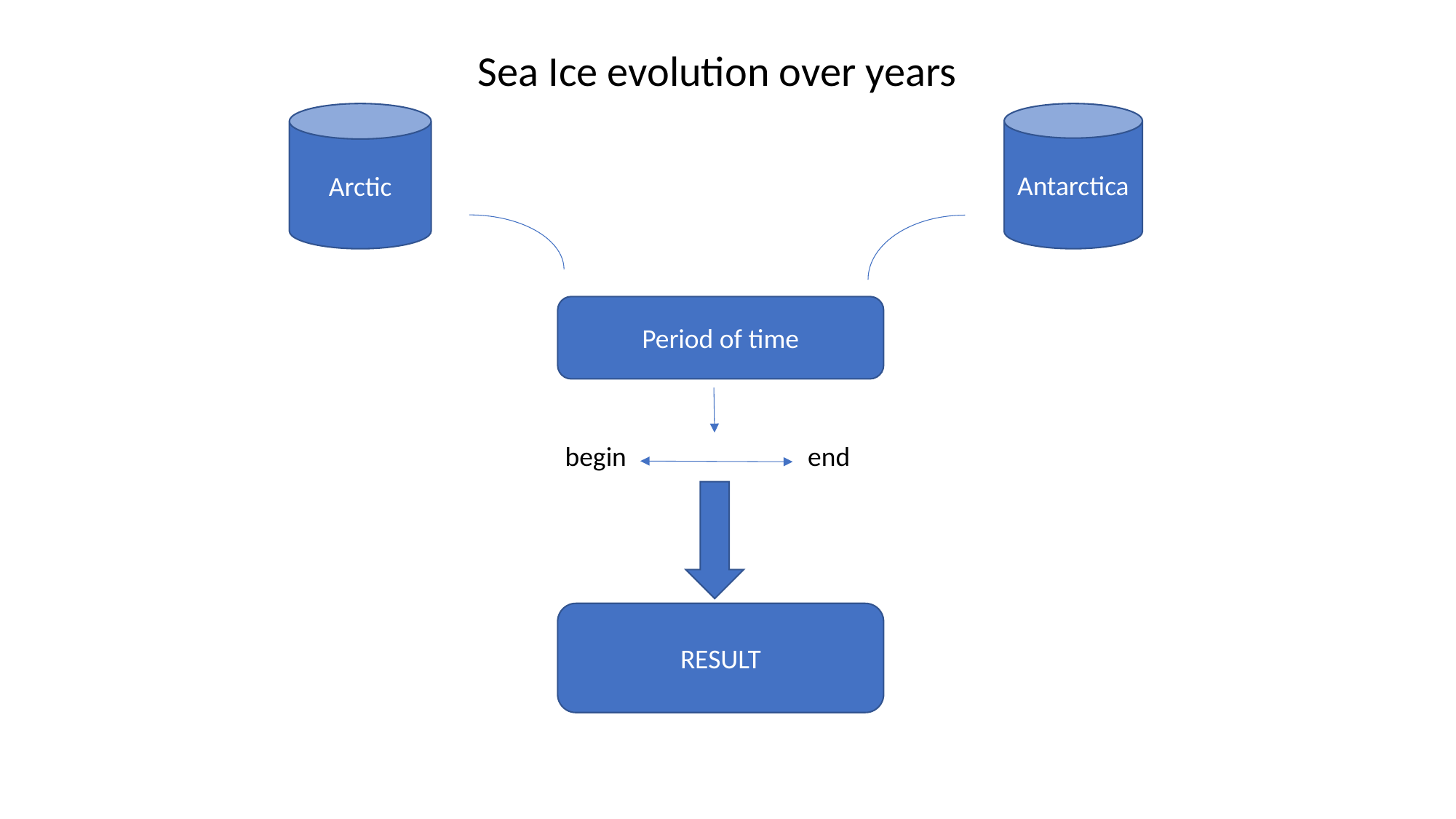

Sea Ice evolution over years
Antarctica
Arctic

Period of time
begin
end

RESULT